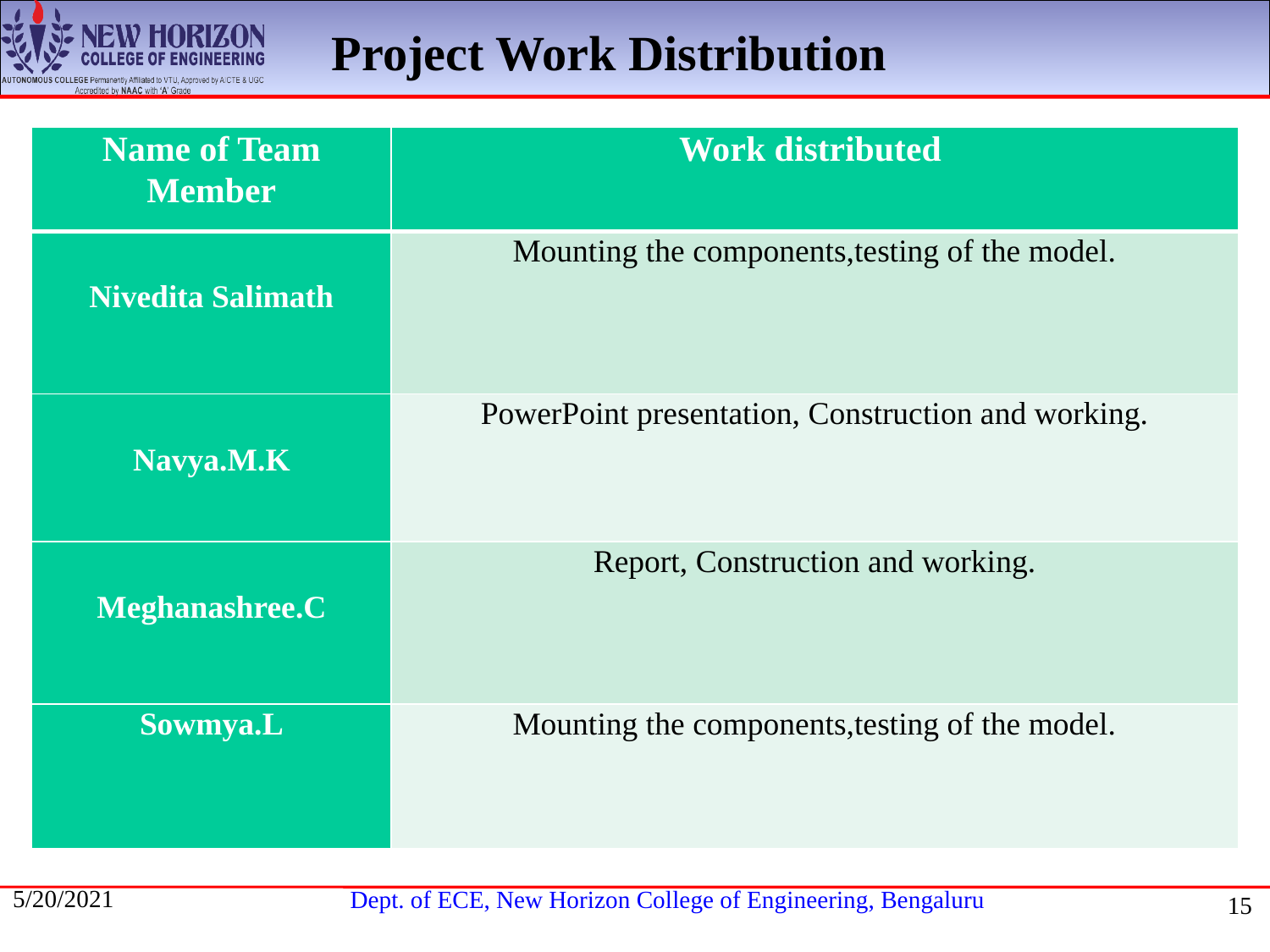

Project Work Distribution
| Name of Team Member | Work distributed |
| --- | --- |
| Nivedita Salimath | Mounting the components,testing of the model. |
| Navya.M.K | PowerPoint presentation, Construction and working. |
| Meghanashree.C | Report, Construction and working. |
| Sowmya.L | Mounting the components,testing of the model. |
5/20/2021
15